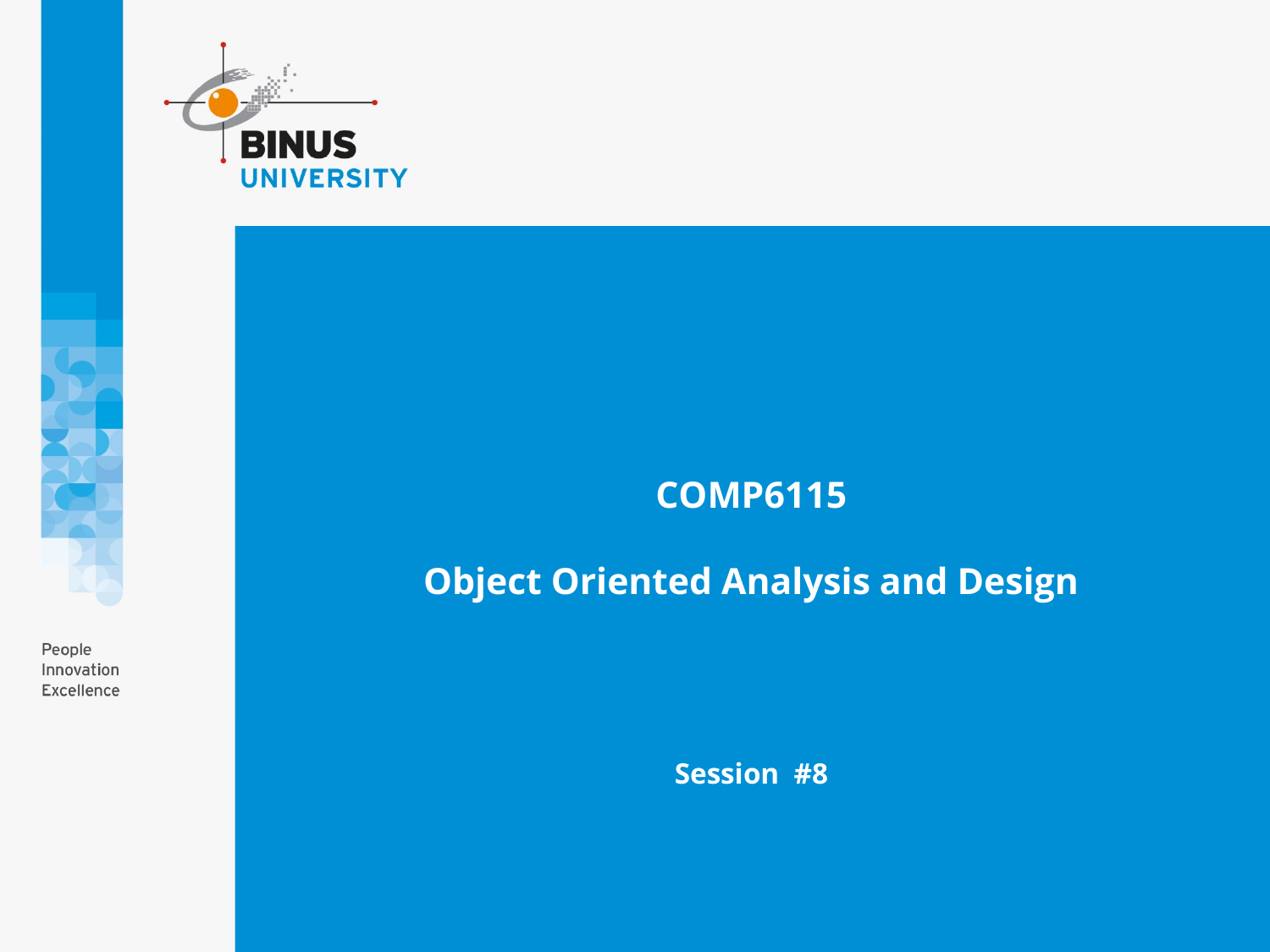

# COMP6115 Object Oriented Analysis and Design Session  #8